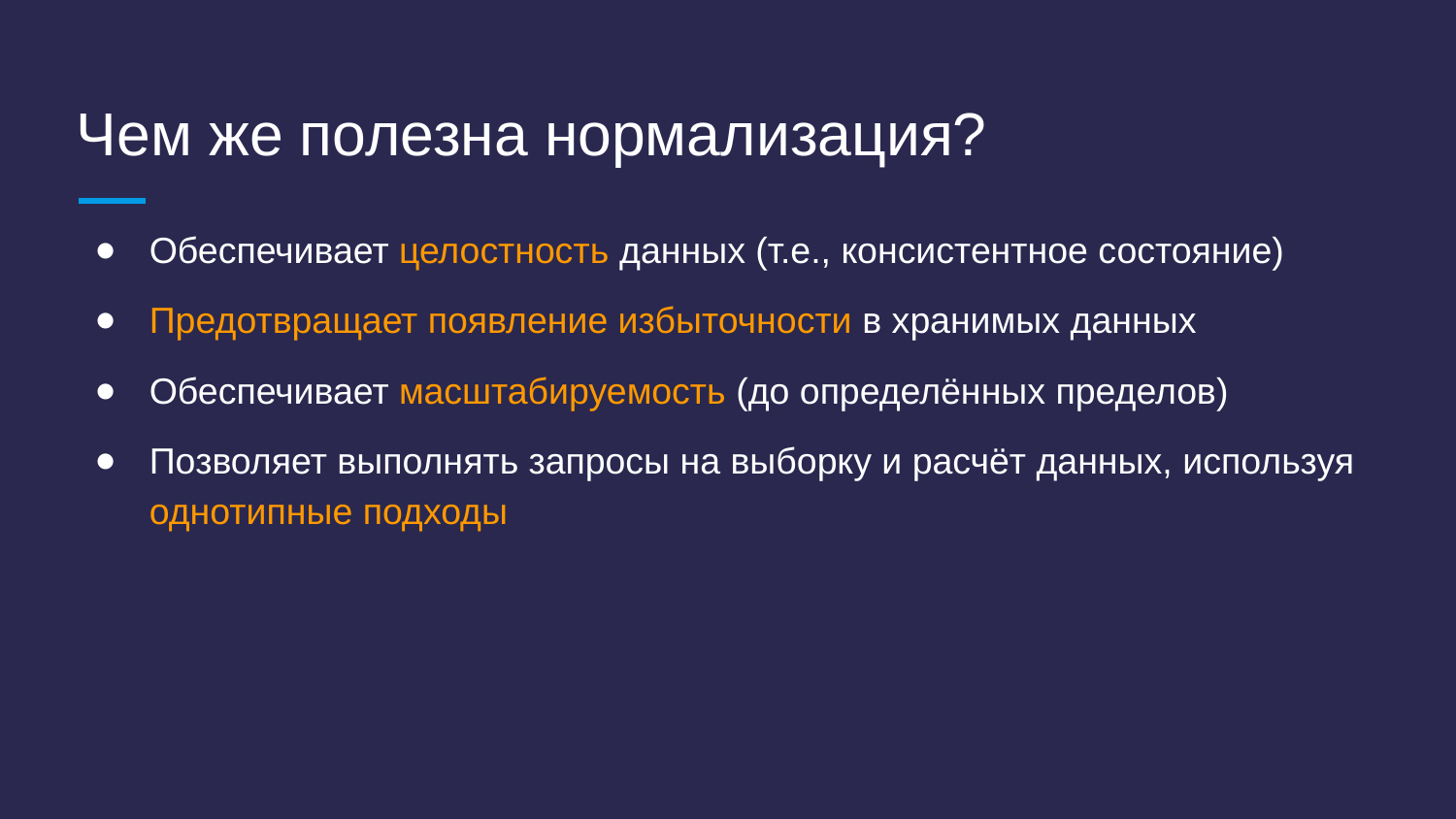

# Чем же полезна нормализация?
Обеспечивает целостность данных (т.е., консистентное состояние)
Предотвращает появление избыточности в хранимых данных
Обеспечивает масштабируемость (до определённых пределов)
Позволяет выполнять запросы на выборку и расчёт данных, используя однотипные подходы